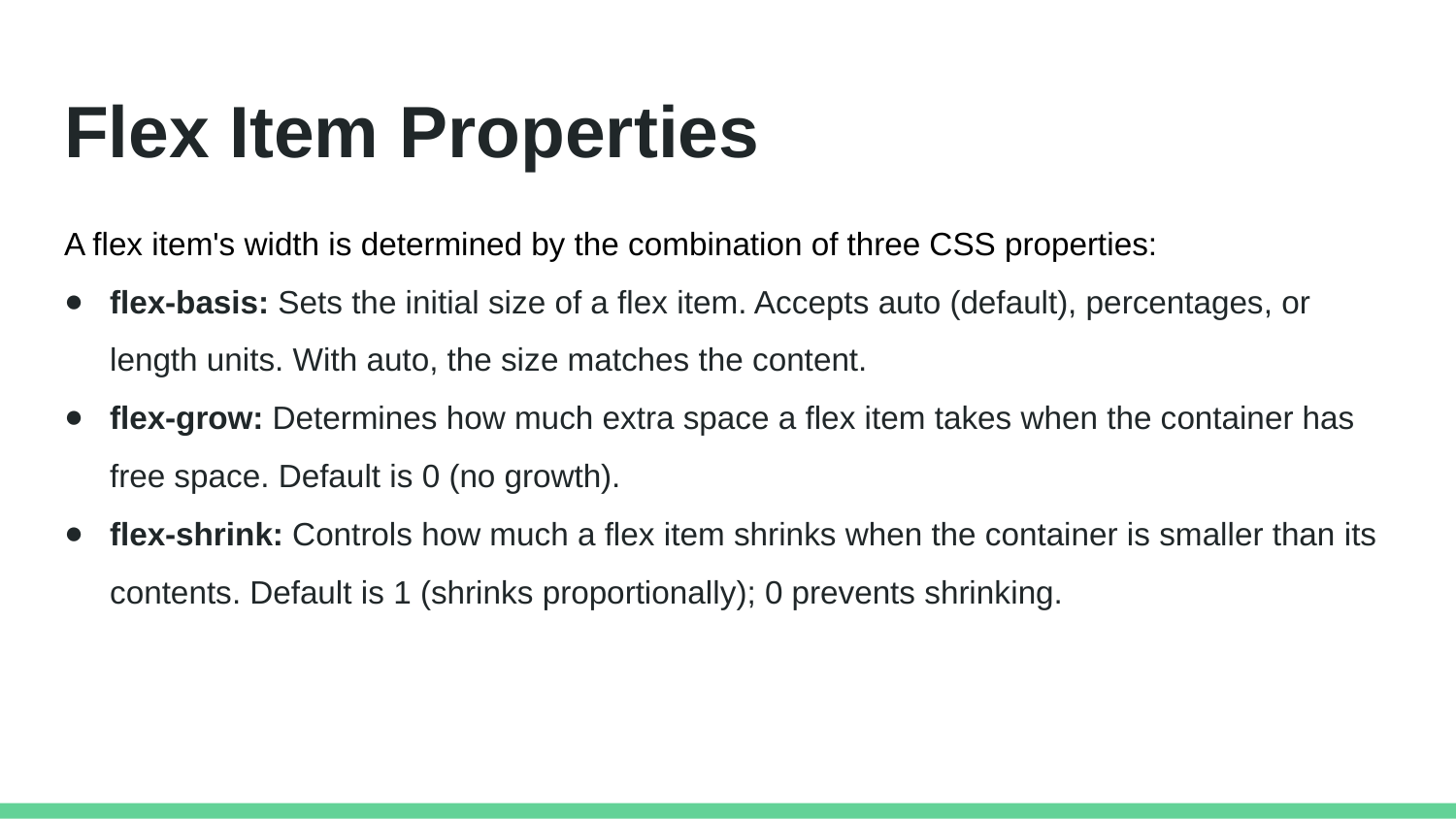

# Flex Item Properties
A flex item's width is determined by the combination of three CSS properties:
flex-basis: Sets the initial size of a flex item. Accepts auto (default), percentages, or length units. With auto, the size matches the content.
flex-grow: Determines how much extra space a flex item takes when the container has free space. Default is 0 (no growth).
flex-shrink: Controls how much a flex item shrinks when the container is smaller than its contents. Default is 1 (shrinks proportionally); 0 prevents shrinking.